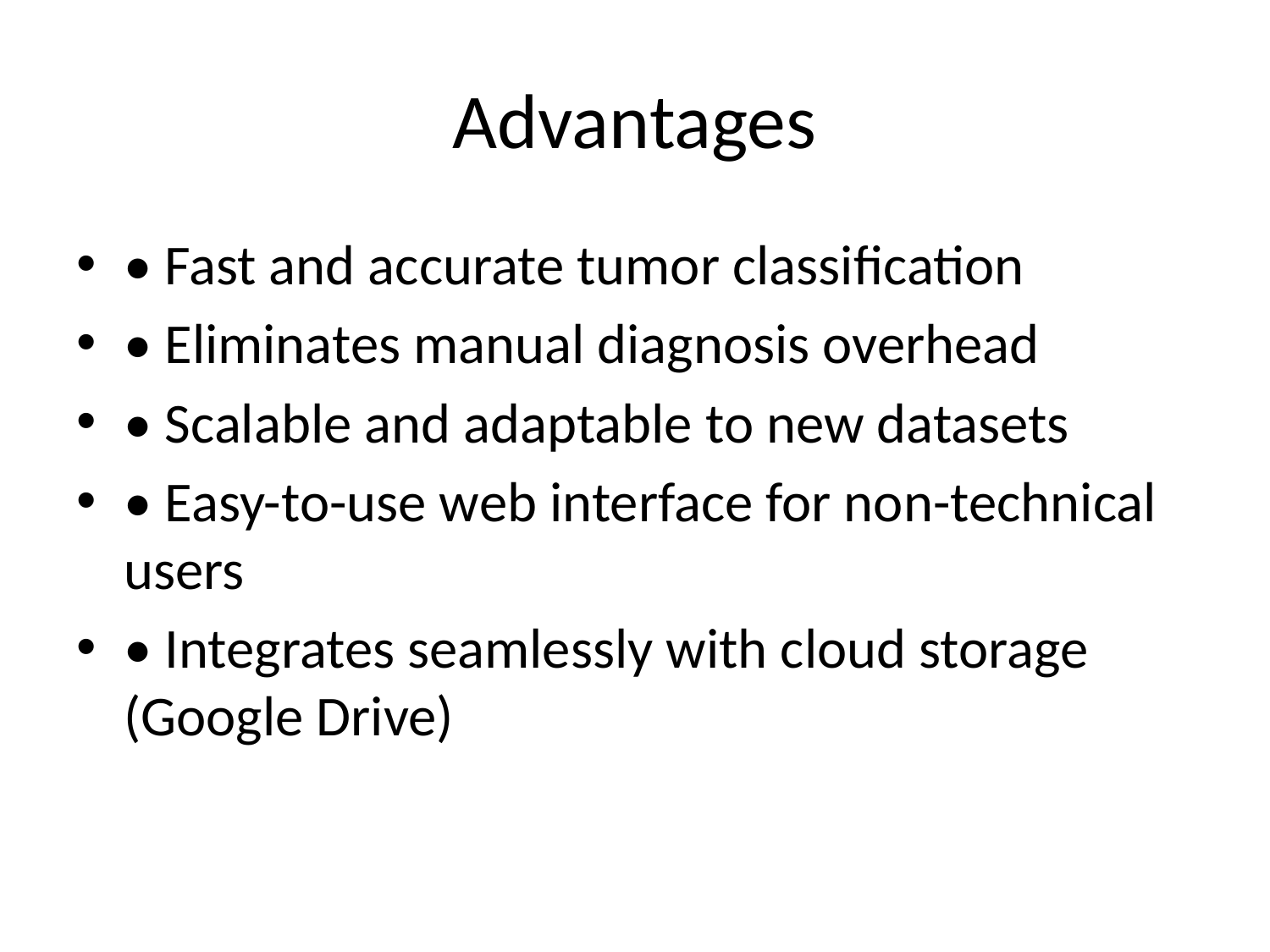

# Advantages
• Fast and accurate tumor classification
• Eliminates manual diagnosis overhead
• Scalable and adaptable to new datasets
• Easy-to-use web interface for non-technical users
• Integrates seamlessly with cloud storage (Google Drive)